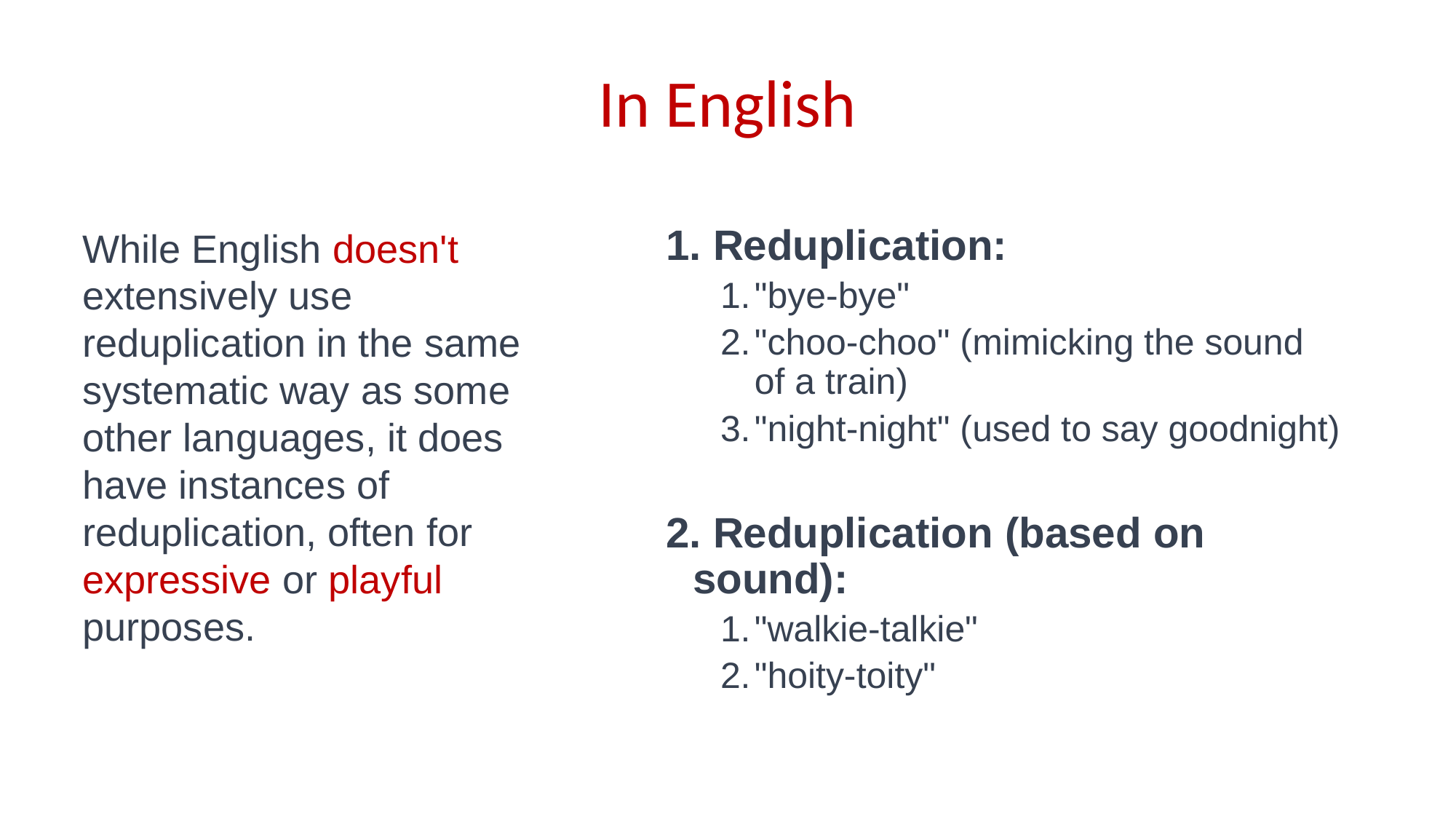

# In English
While English doesn't extensively use reduplication in the same systematic way as some other languages, it does have instances of reduplication, often for expressive or playful purposes.
 Reduplication:
"bye-bye"
"choo-choo" (mimicking the sound of a train)
"night-night" (used to say goodnight)

 Reduplication (based on  sound):
"walkie-talkie"
"hoity-toity"